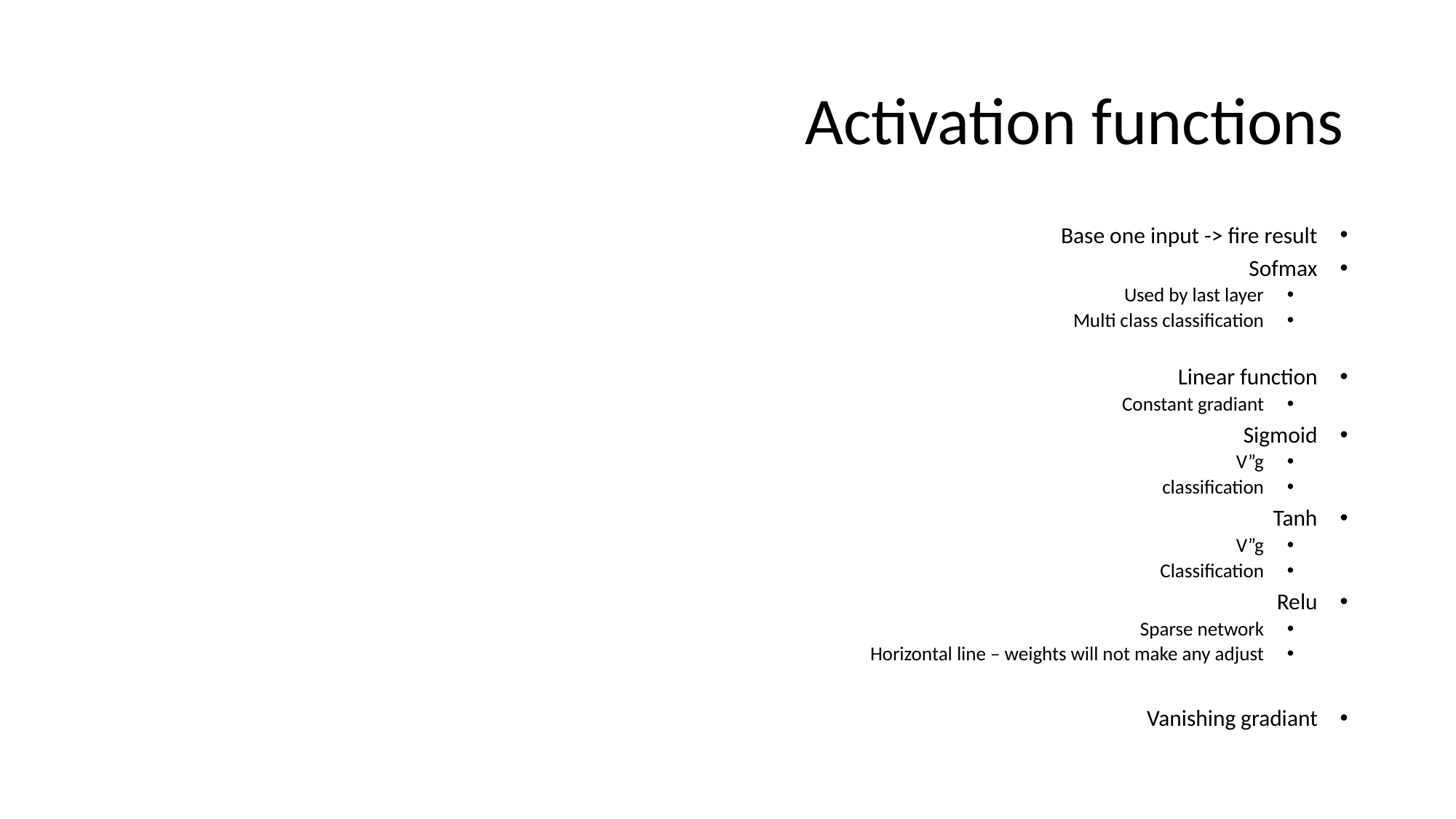

# Activation functions
Base one input -> fire result
Sofmax
Used by last layer
Multi class classification

Linear function
Constant gradiant
Sigmoid
V”g
classification
Tanh
V”g
Classification
Relu
Sparse network
Horizontal line – weights will not make any adjust

Vanishing gradiant